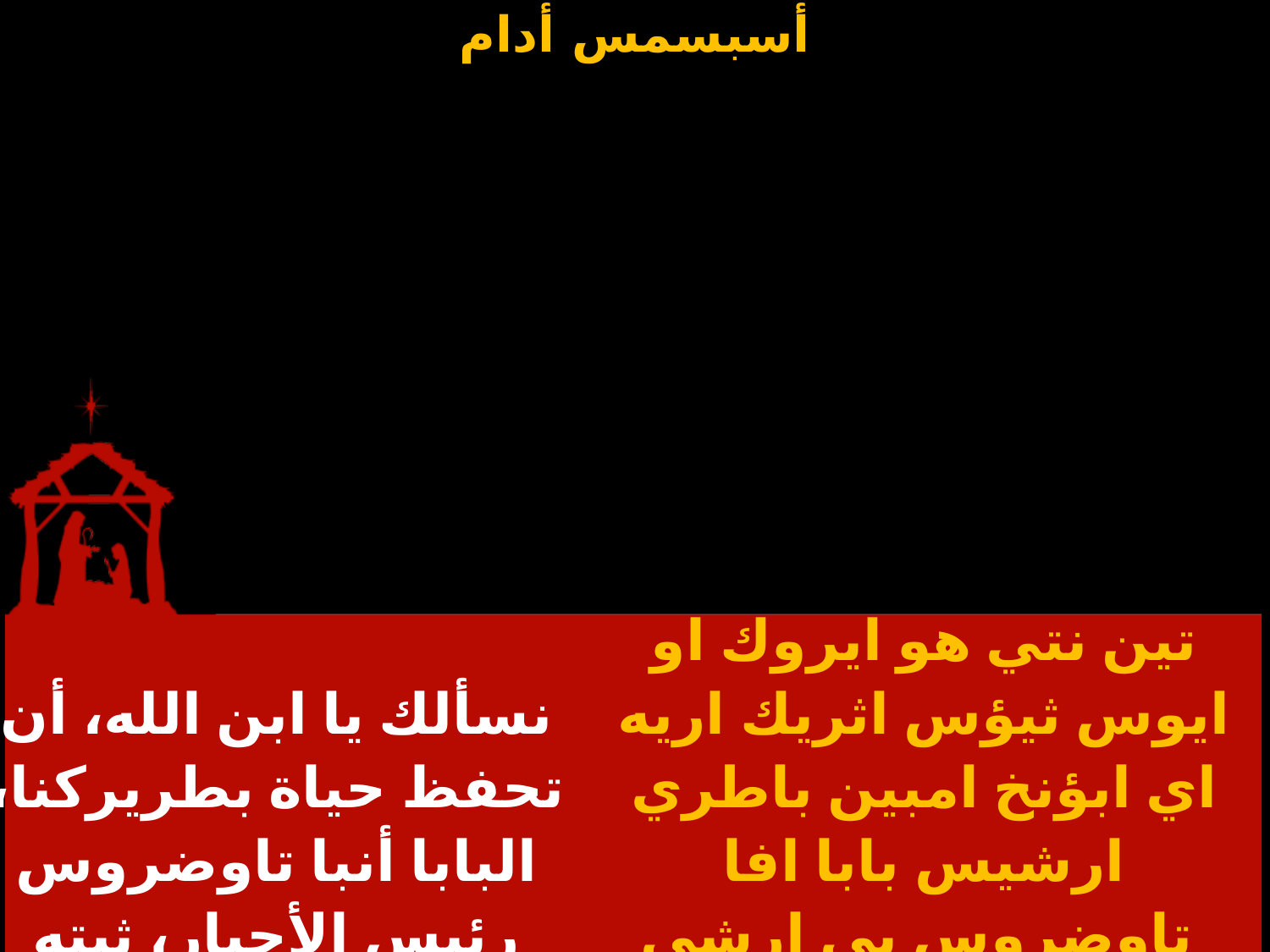

| نسألك يا ابن الله، أن تحفظ حياة بطريركنا، البابا أنبا تاوضروس رئيس الأحبار، ثبته على كرسيه | تين نتي هو ايروك او ايوس ثيؤس اثريك اريه اي ابؤنخ امبين باطري ارشيس بابا افا  تاوضروس بي ارشي ايرفس ماطرجرو هيجين بيف اثرونوس  . |
| --- | --- |